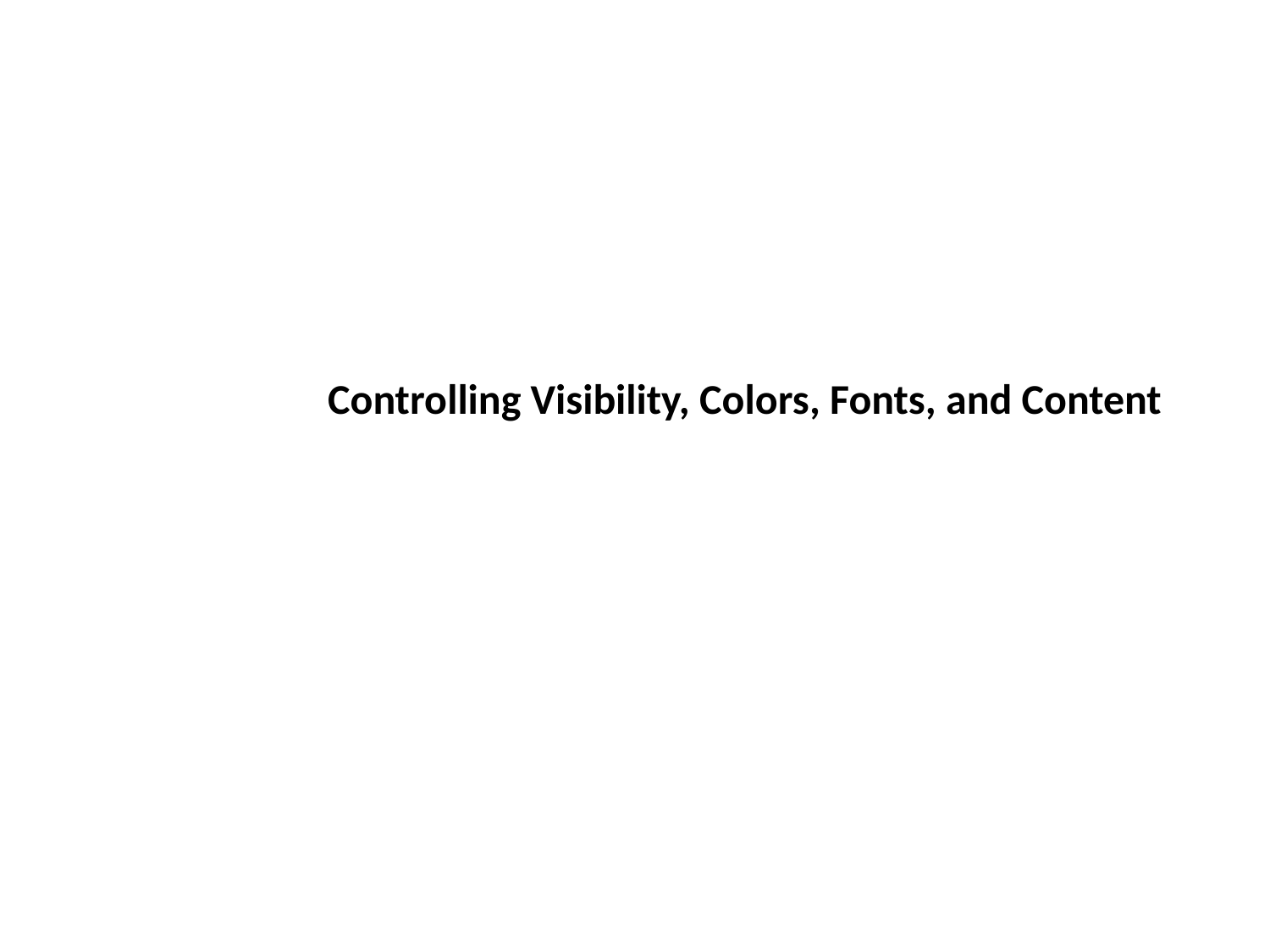

# Controlling Visibility, Colors, Fonts, and Content